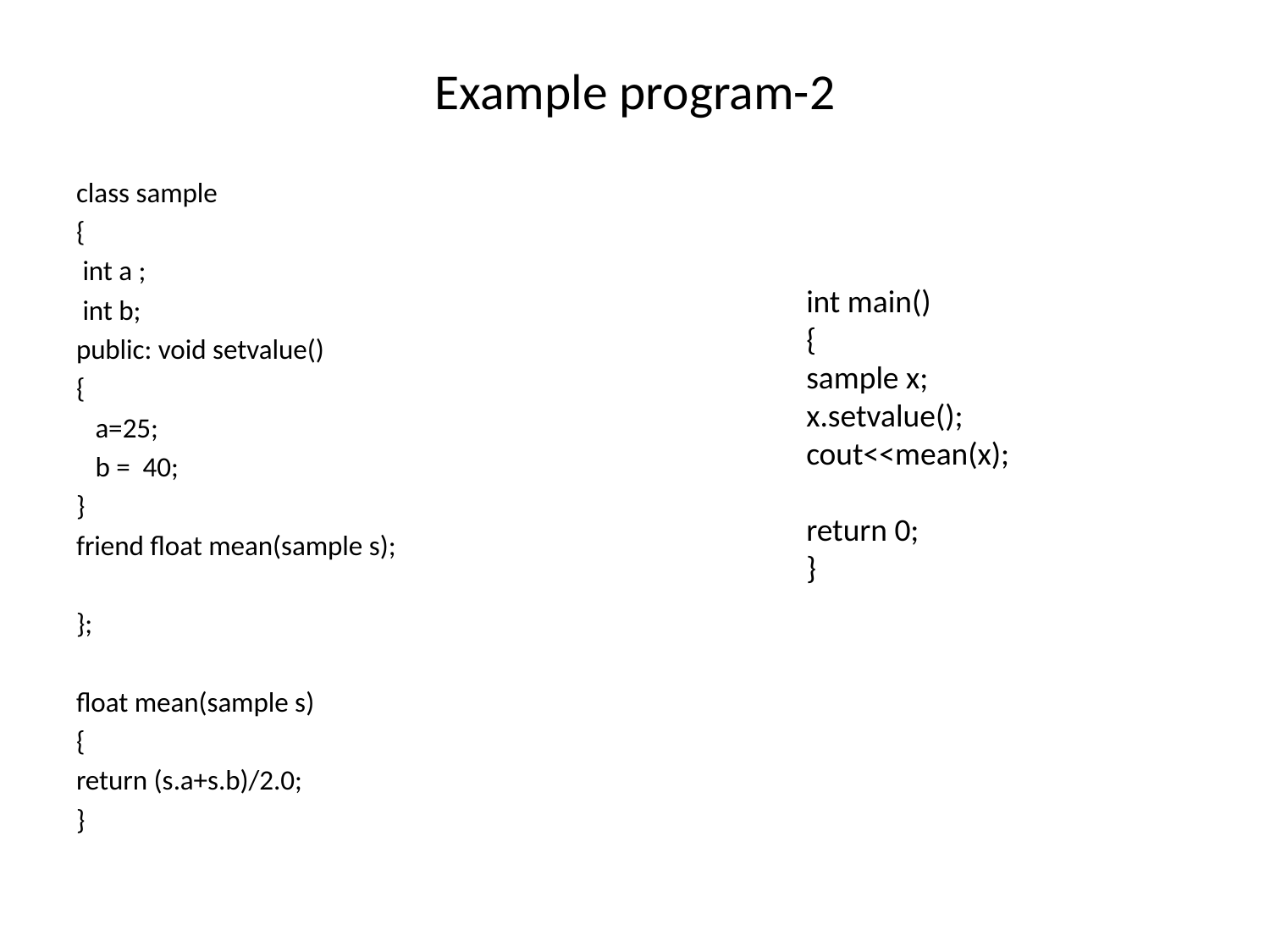

# Example program-2

class sample
{
 int a ;
 int b;
public: void setvalue()
{
   a=25;
   b =  40;
}
friend float mean(sample s);

};

float mean(sample s)
{
return (s.a+s.b)/2.0;
}

int main()
{
sample x;
x.setvalue();
cout<<mean(x);

return 0;
}